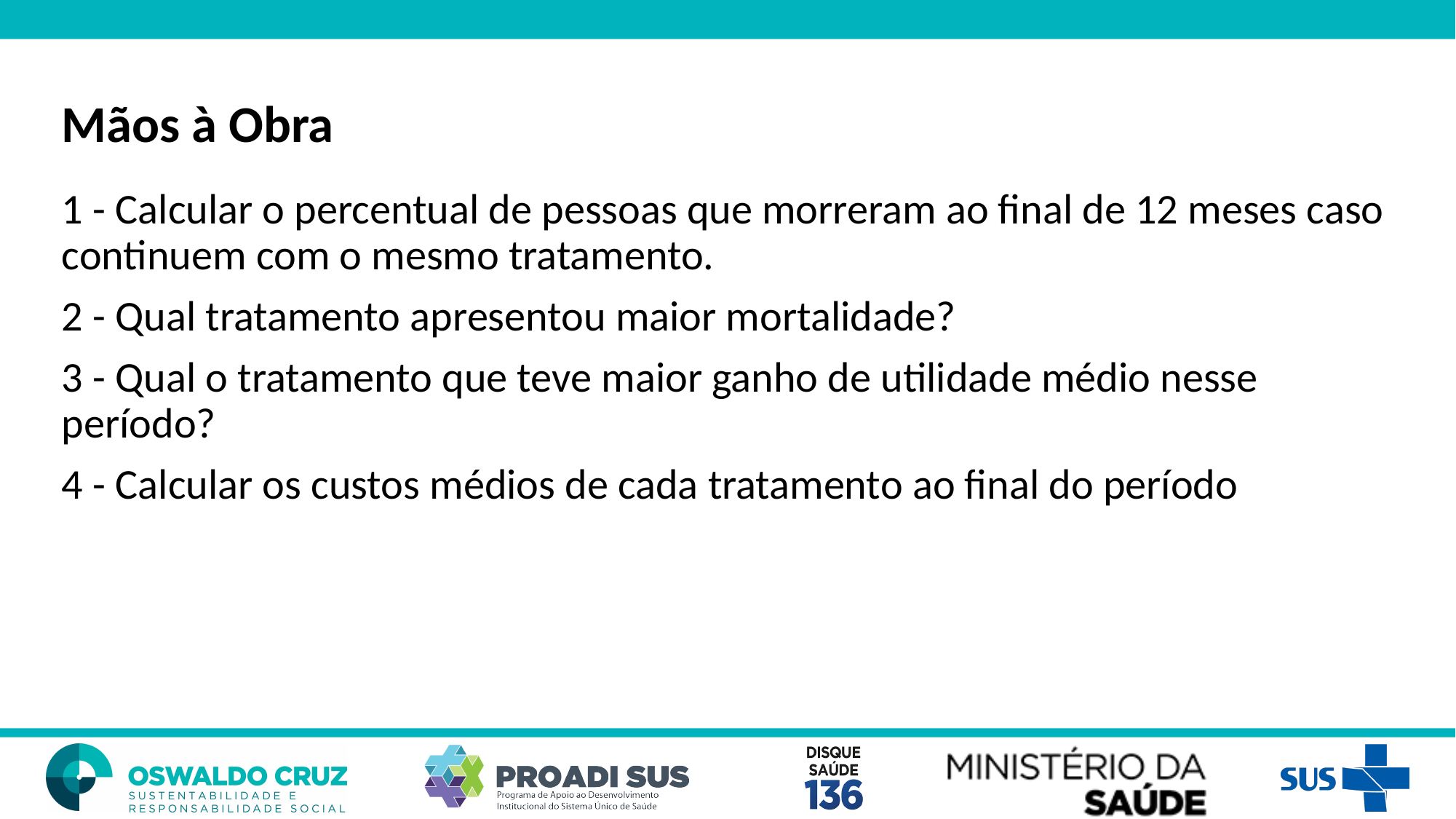

Mãos à Obra
1 - Calcular o percentual de pessoas que morreram ao final de 12 meses caso continuem com o mesmo tratamento.
2 - Qual tratamento apresentou maior mortalidade?
3 - Qual o tratamento que teve maior ganho de utilidade médio nesse período?
4 - Calcular os custos médios de cada tratamento ao final do período